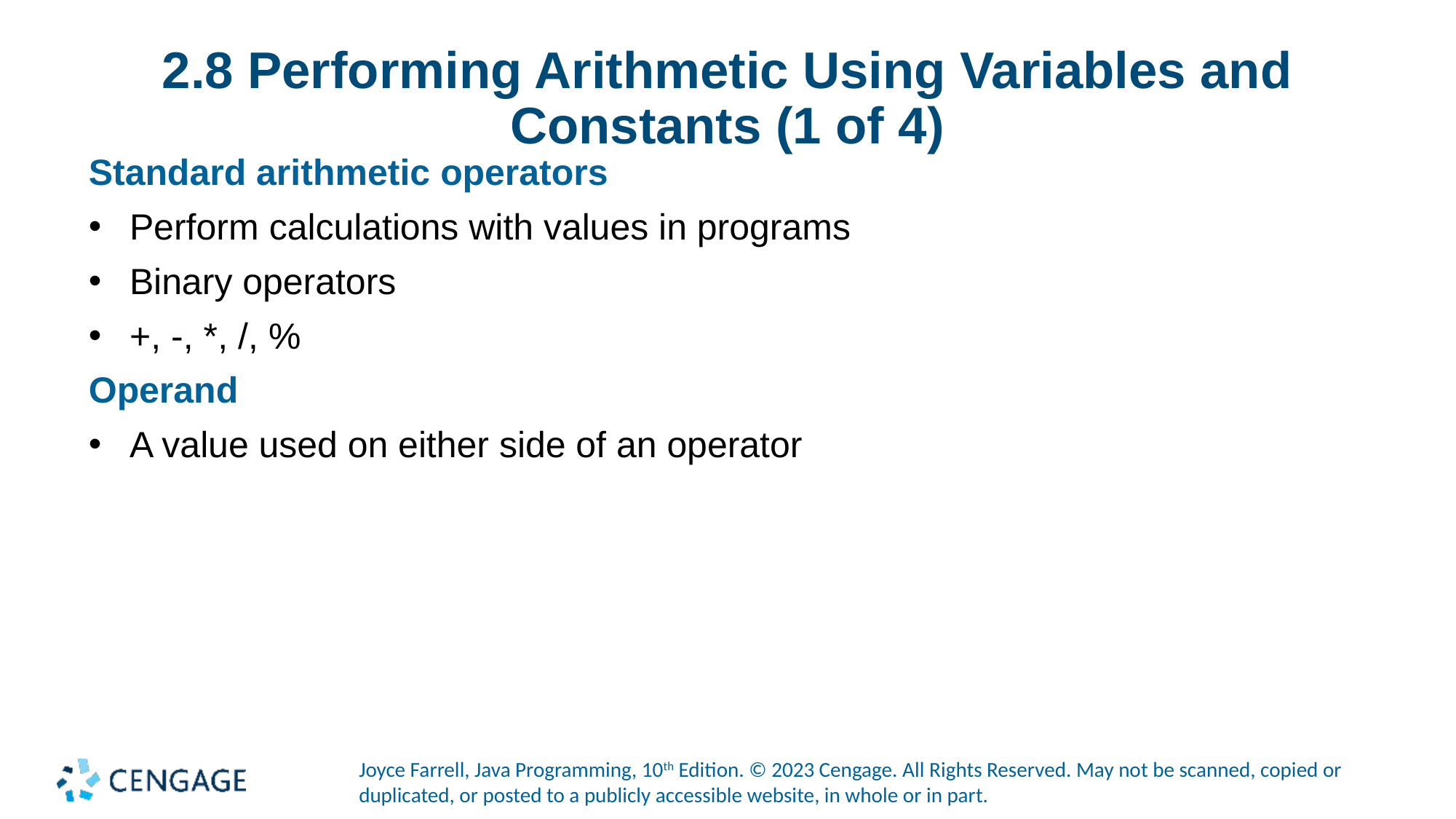

# 2.8 Performing Arithmetic Using Variables and Constants (1 of 4)
Standard arithmetic operators
Perform calculations with values in programs
Binary operators
+, -, *, /, %
Operand
A value used on either side of an operator